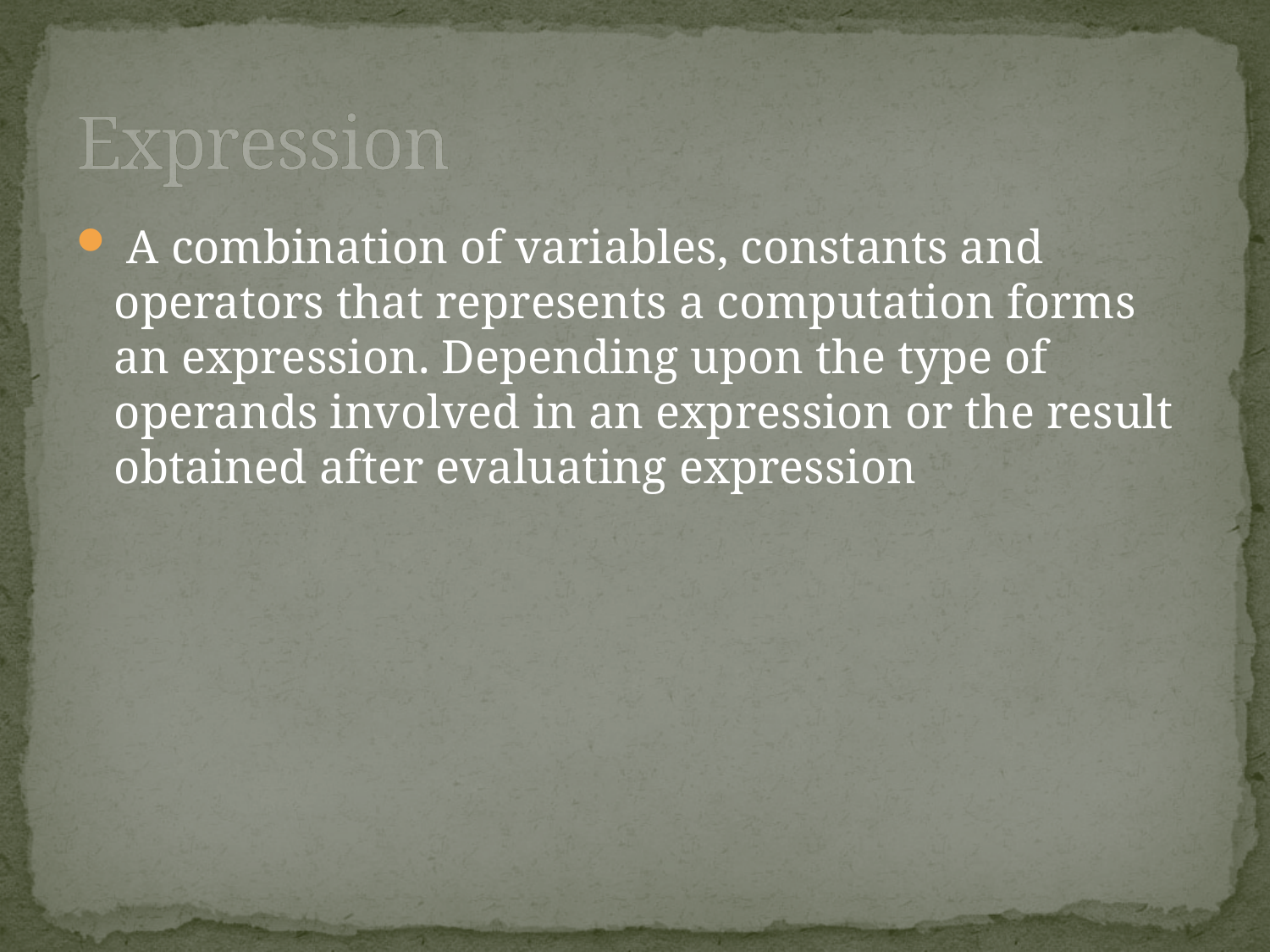

# Expression
 A combination of variables, constants and operators that represents a computation forms an expression. Depending upon the type of operands involved in an expression or the result obtained after evaluating expression